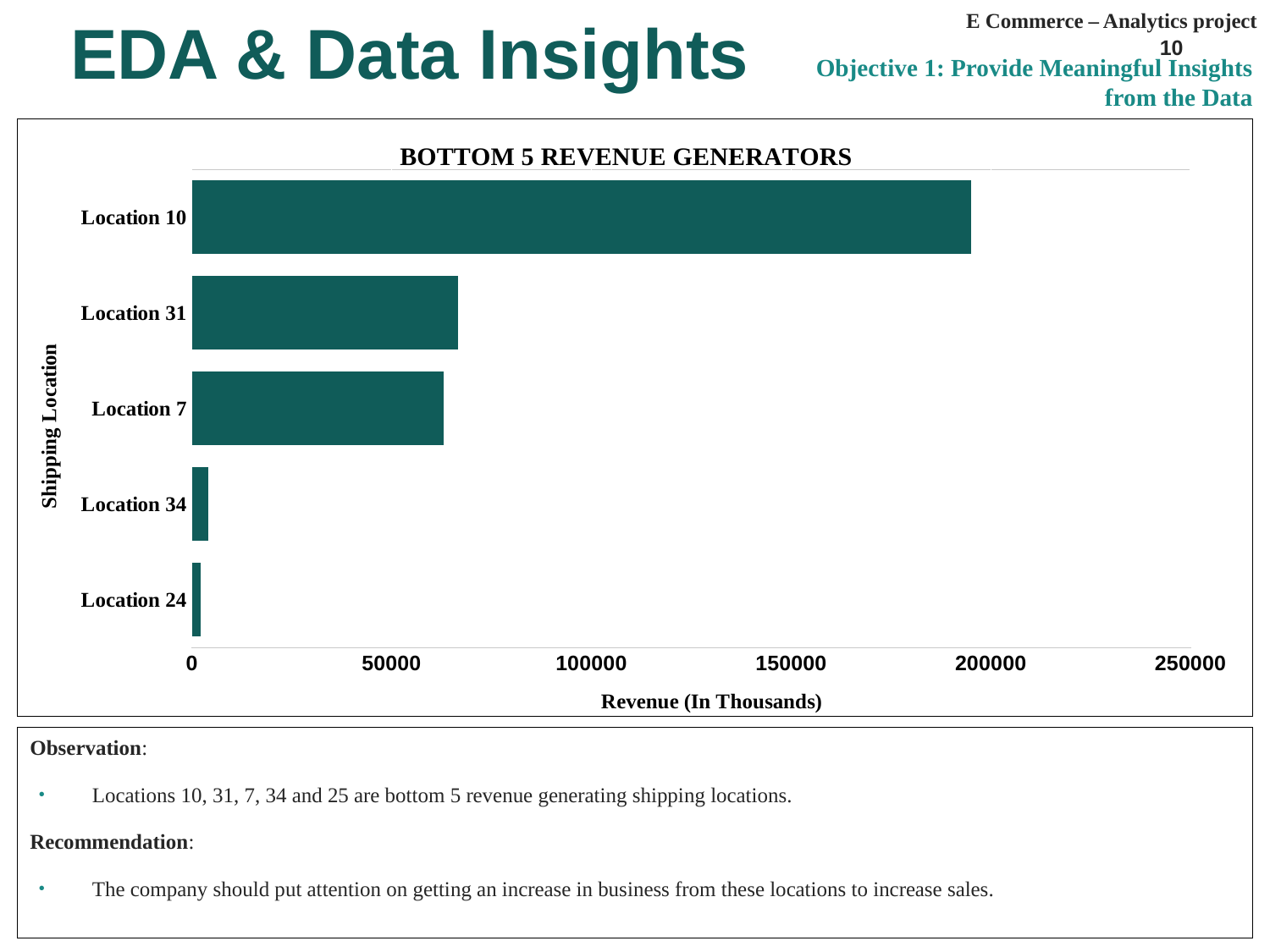

EDA & Data Insights
E Commerce – Analytics project
10
Objective 1: Provide Meaningful Insights from the Data

### Chart: BOTTOM 5 REVENUE GENERATORS

| Category | Price |
|---|---|
| Location 24 | 2274.0 |
| Location 34 | 4024.0 |
| Location 7 | 63111.0 |
| Location 31 | 66581.0 |
| Location 10 | 195096.0 |
Observation:
Locations 10, 31, 7, 34 and 25 are bottom 5 revenue generating shipping locations.
Recommendation:
The company should put attention on getting an increase in business from these locations to increase sales.